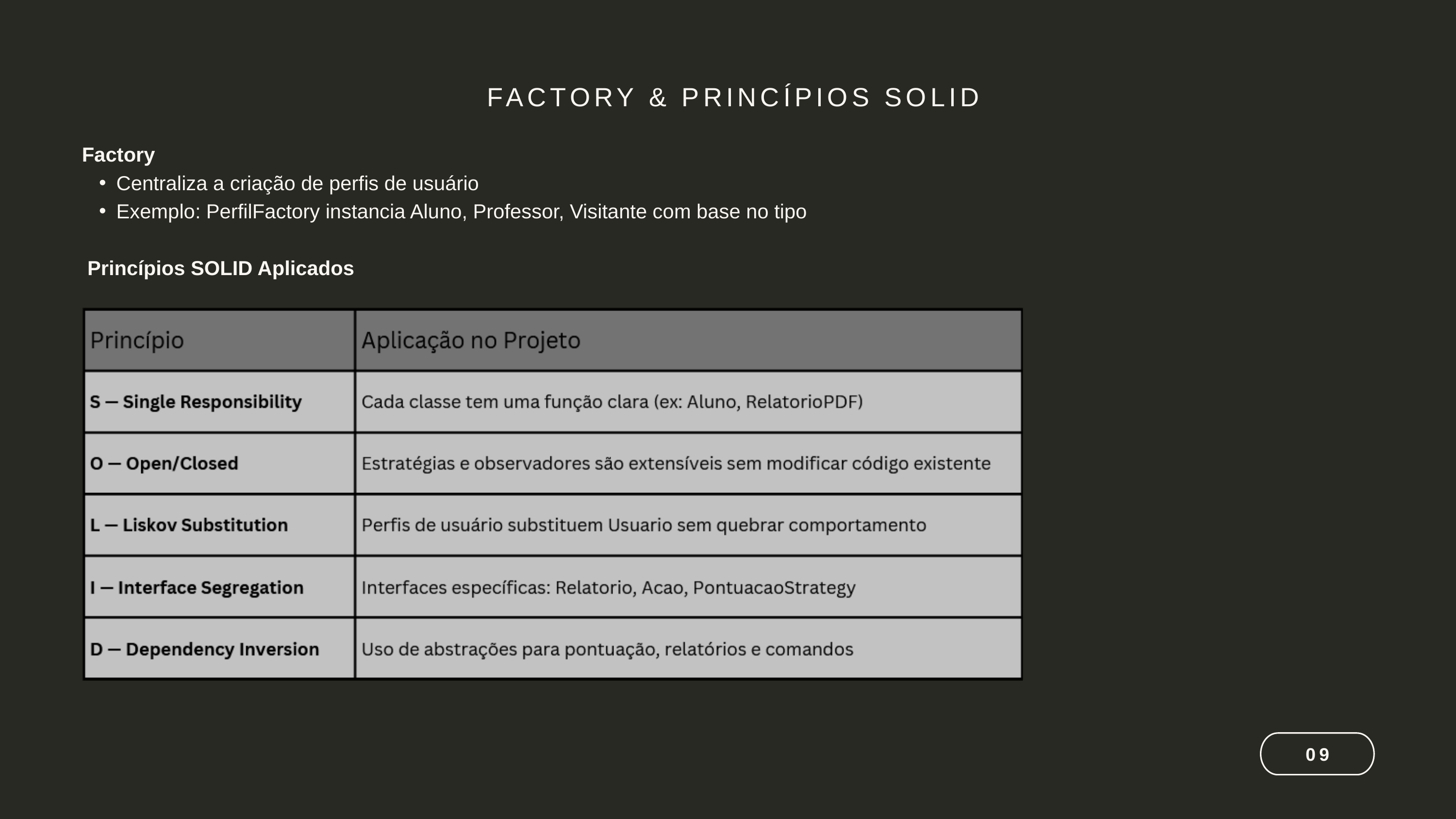

FACTORY & PRINCÍPIOS SOLID
Factory
Centraliza a criação de perfis de usuário
Exemplo: PerfilFactory instancia Aluno, Professor, Visitante com base no tipo

 Princípios SOLID Aplicados

09